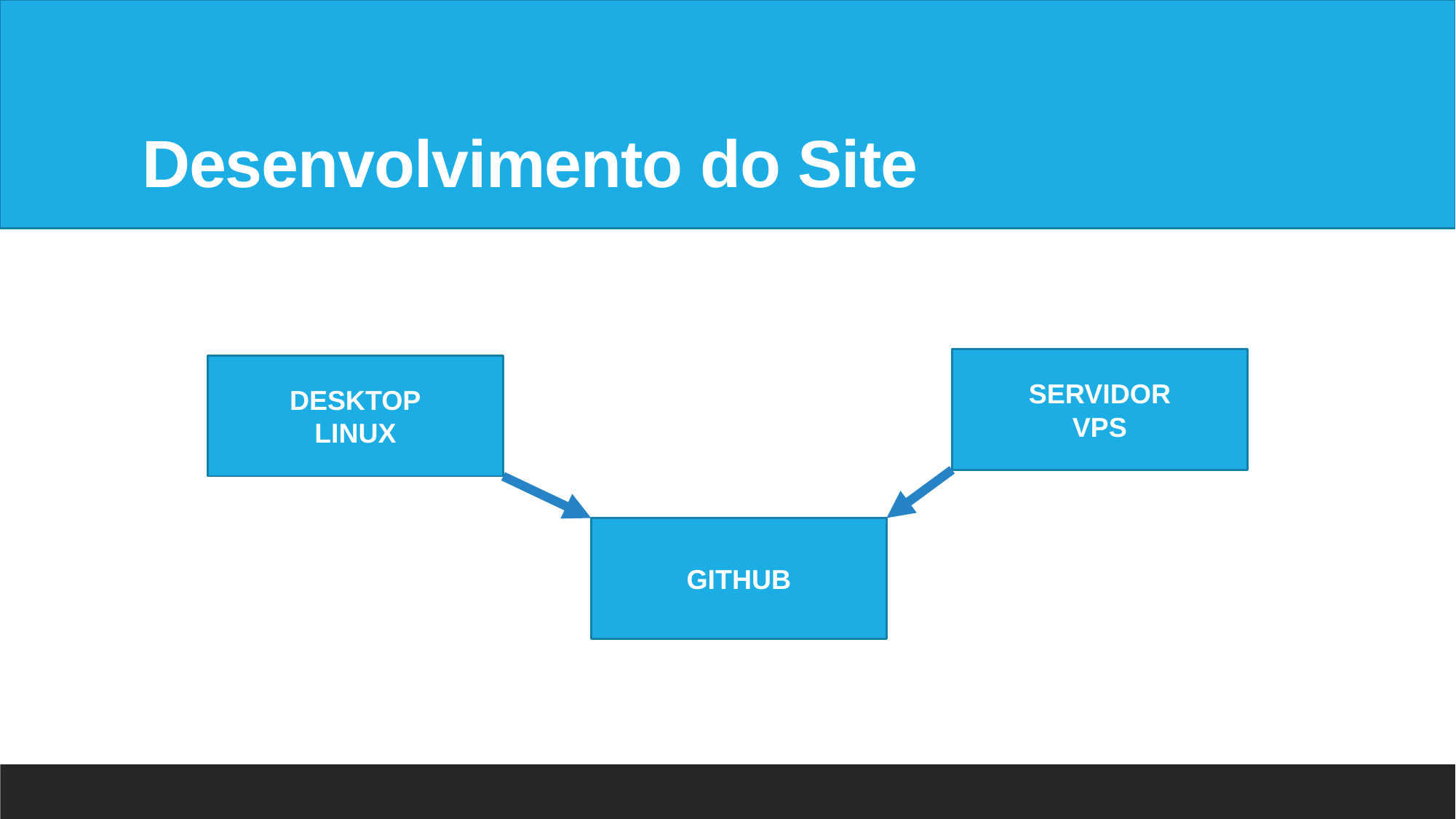

# Desenvolvimento do Site

SERVIDOR
VPS
DESKTOP
LINUX
GITHUB